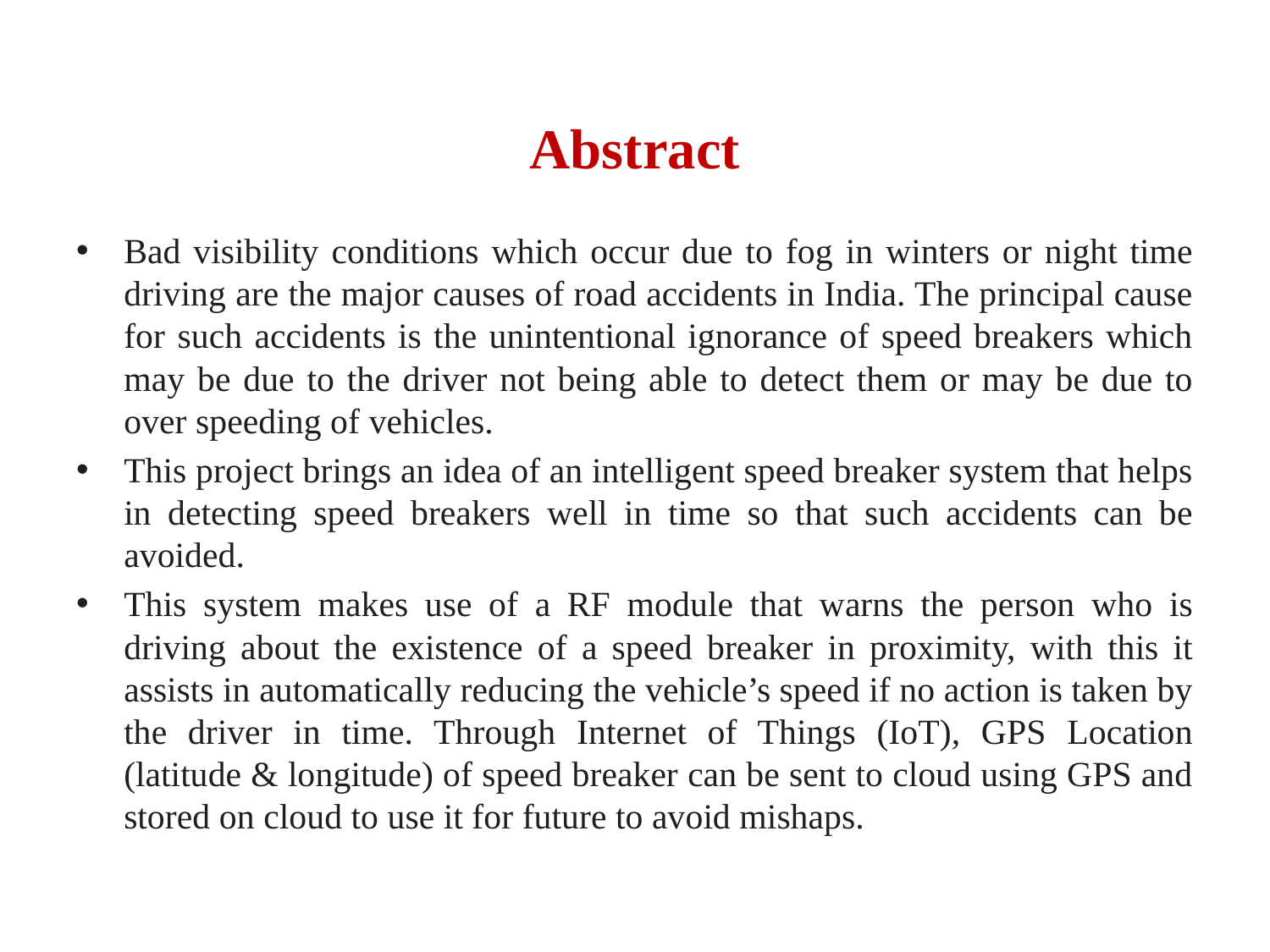

# Abstract
Bad visibility conditions which occur due to fog in winters or night time driving are the major causes of road accidents in India. The principal cause for such accidents is the unintentional ignorance of speed breakers which may be due to the driver not being able to detect them or may be due to over speeding of vehicles.
This project brings an idea of an intelligent speed breaker system that helps in detecting speed breakers well in time so that such accidents can be avoided.
This system makes use of a RF module that warns the person who is driving about the existence of a speed breaker in proximity, with this it assists in automatically reducing the vehicle’s speed if no action is taken by the driver in time. Through Internet of Things (IoT), GPS Location (latitude & longitude) of speed breaker can be sent to cloud using GPS and stored on cloud to use it for future to avoid mishaps.